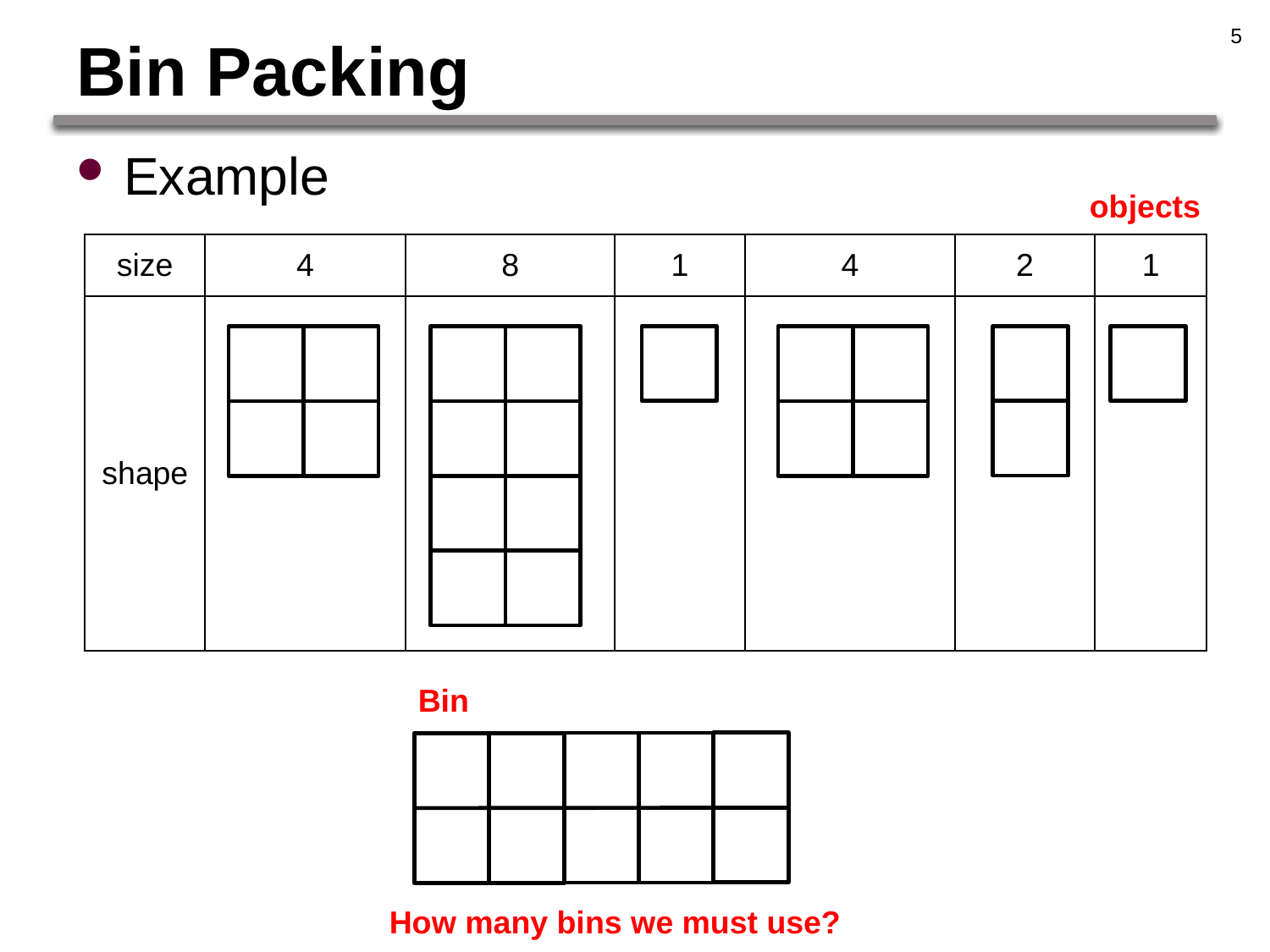

5
# Bin Packing
Example
objects
| size | 4 | 8 | 1 | 4 | 2 | 1 |
| --- | --- | --- | --- | --- | --- | --- |
| shape |  |  |  |  |  |  |

Bin

How many bins we must use?